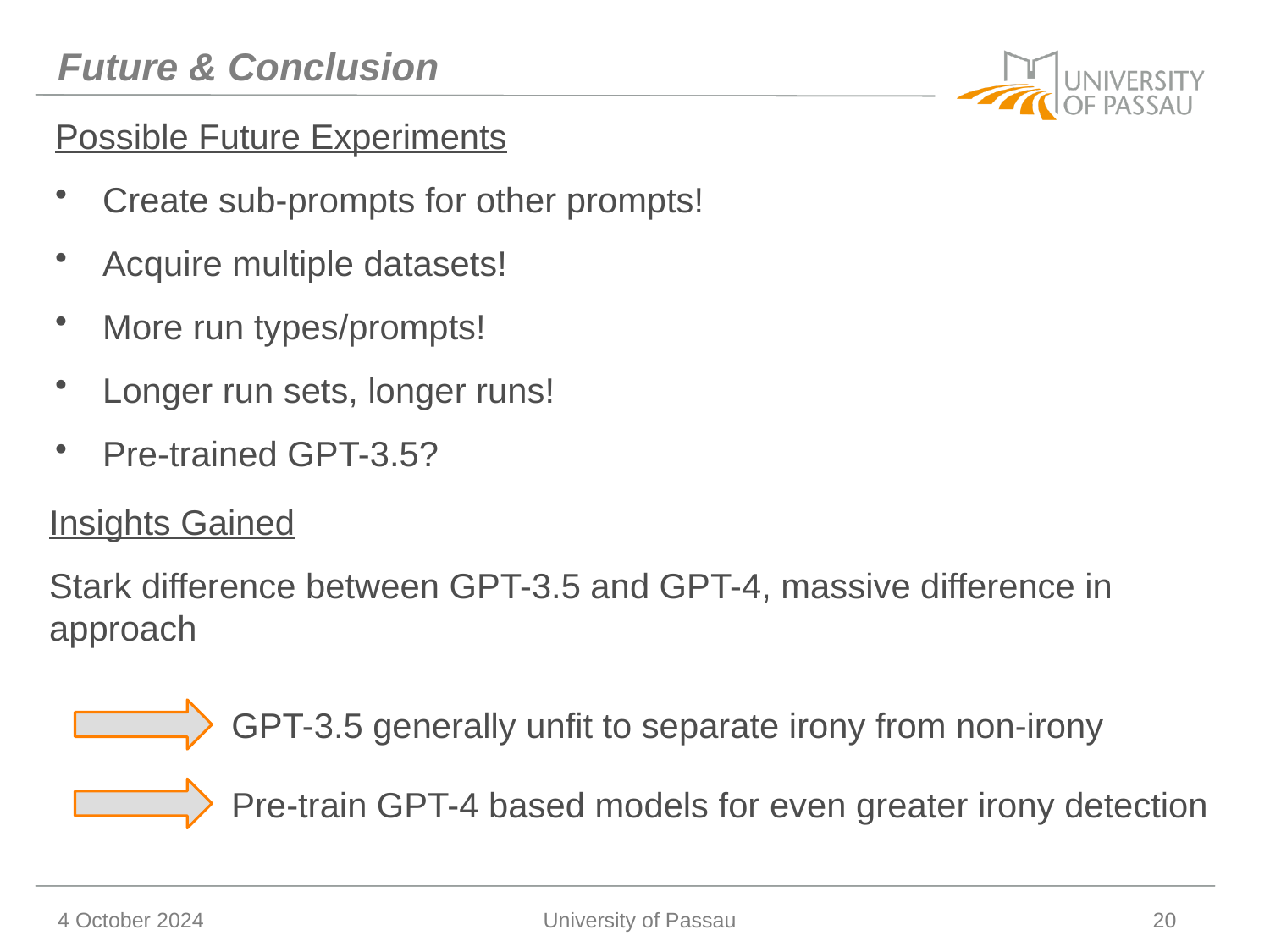

# Future & Conclusion
Possible Future Experiments
Create sub-prompts for other prompts!
Acquire multiple datasets!
More run types/prompts!
Longer run sets, longer runs!
Pre-trained GPT-3.5?
Insights Gained
Stark difference between GPT-3.5 and GPT-4, massive difference in approach
GPT-3.5 generally unfit to separate irony from non-irony

Pre-train GPT-4 based models for even greater irony detection

4 October 2024
University of Passau
20